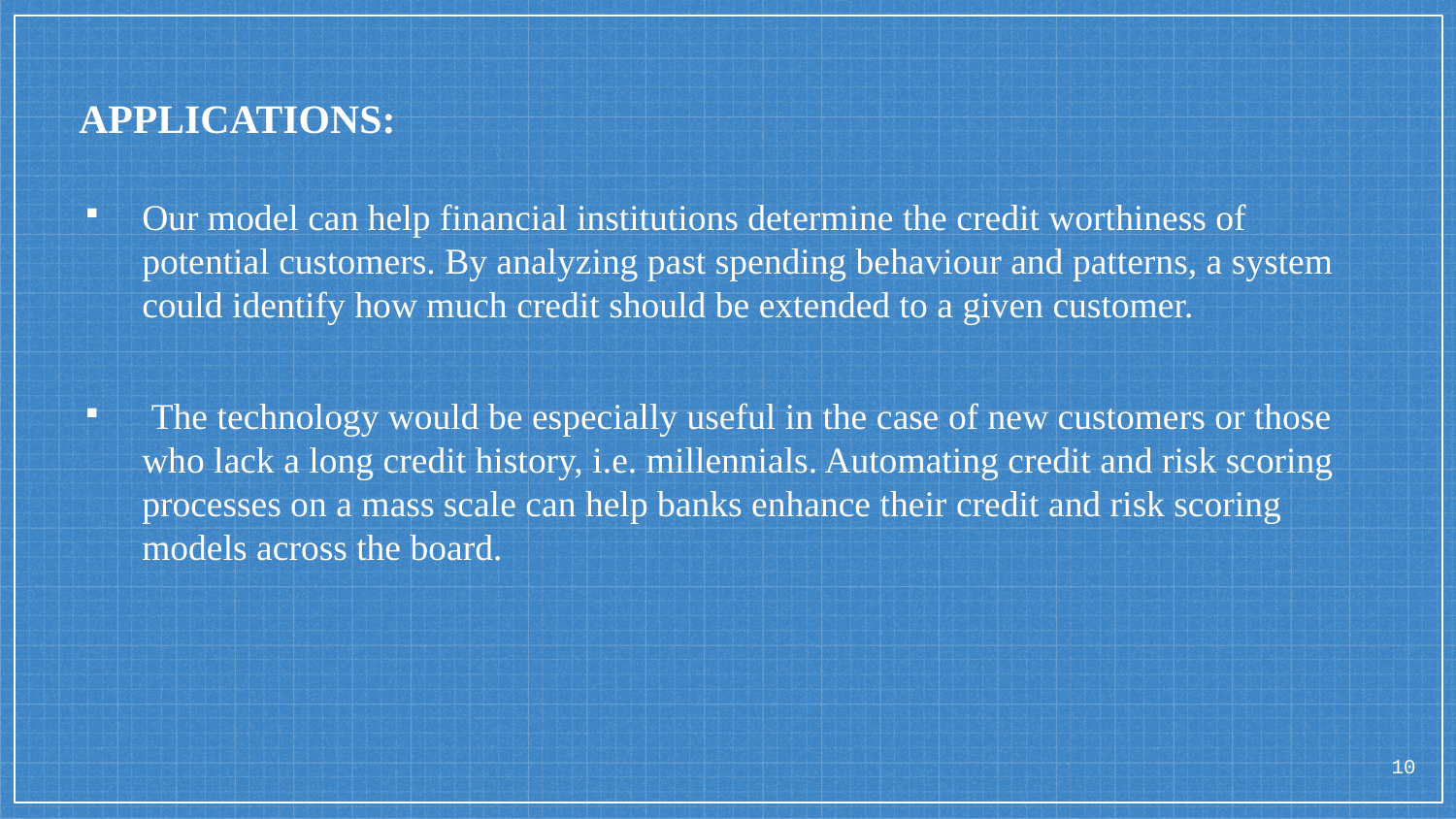

# APPLICATIONS:
Our model can help financial institutions determine the credit worthiness of potential customers. By analyzing past spending behaviour and patterns, a system could identify how much credit should be extended to a given customer.

 The technology would be especially useful in the case of new customers or those who lack a long credit history, i.e. millennials. Automating credit and risk scoring processes on a mass scale can help banks enhance their credit and risk scoring models across the board.

10